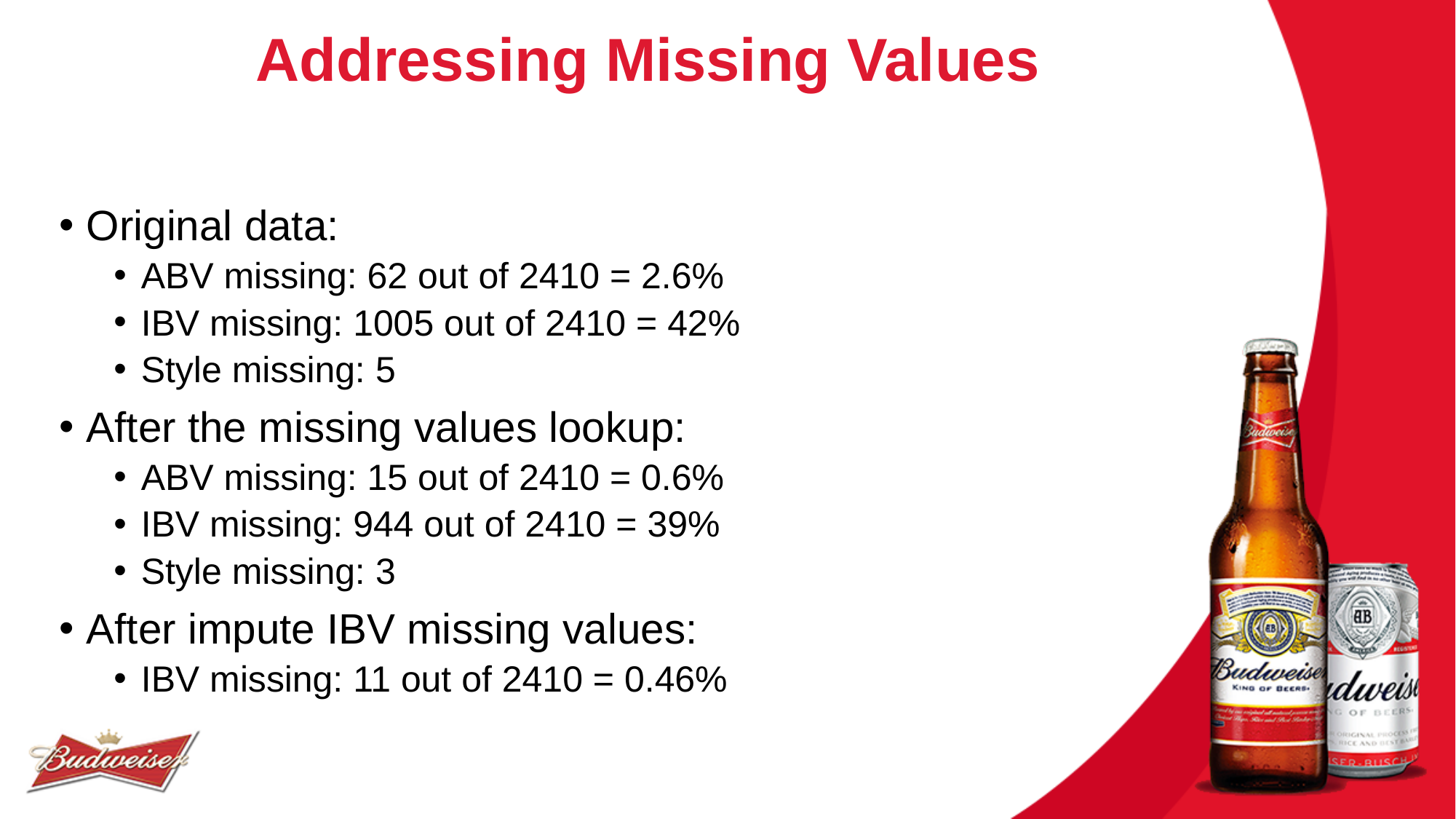

# Addressing Missing Values
Original data:
ABV missing: 62 out of 2410 = 2.6%
IBV missing: 1005 out of 2410 = 42%
Style missing: 5
After the missing values lookup:
ABV missing: 15 out of 2410 = 0.6%
IBV missing: 944 out of 2410 = 39%
Style missing: 3
After impute IBV missing values:
IBV missing: 11 out of 2410 = 0.46%